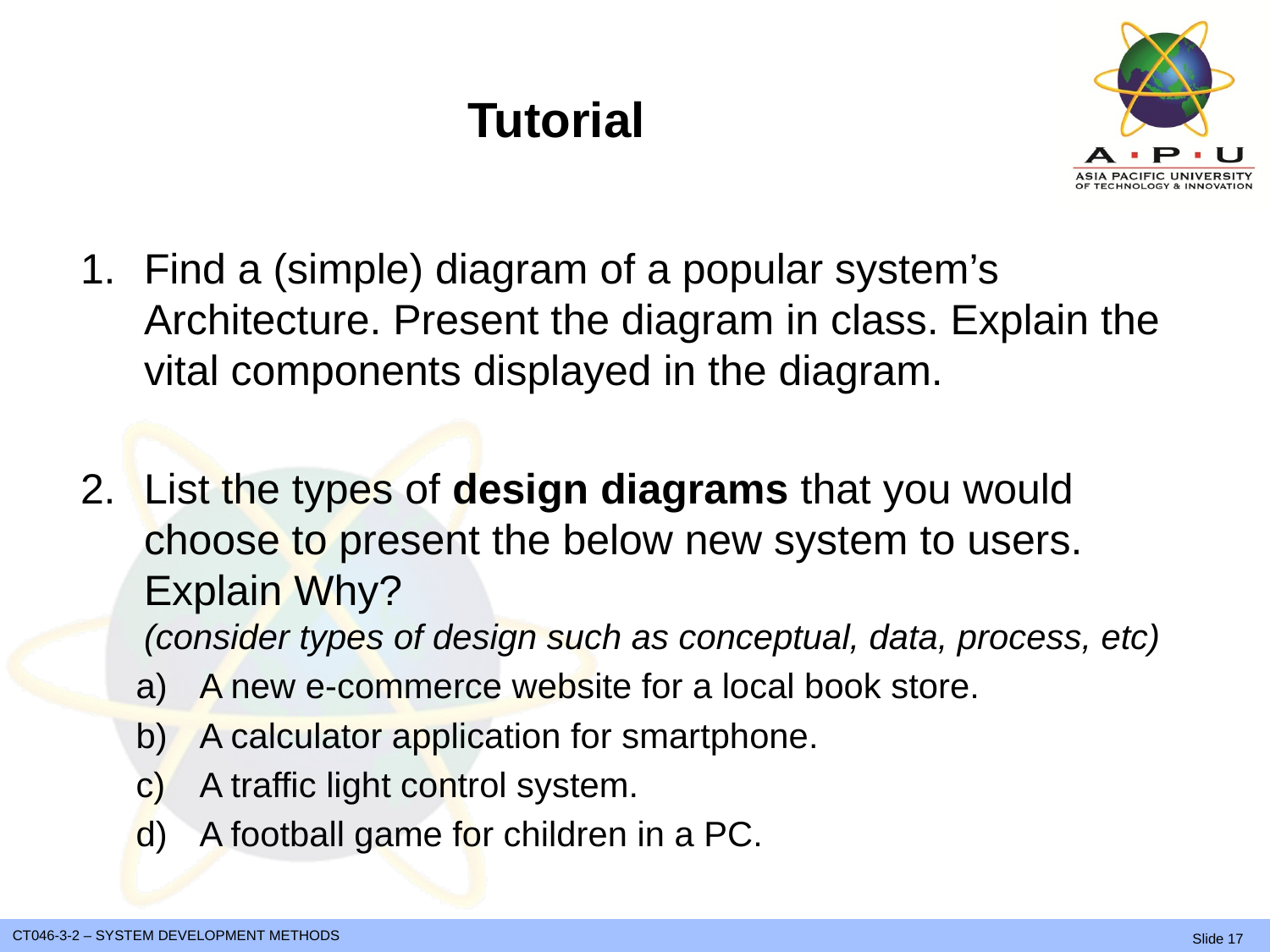

# Tutorial
Find a (simple) diagram of a popular system’s Architecture. Present the diagram in class. Explain the vital components displayed in the diagram.

List the types of design diagrams that you would choose to present the below new system to users. Explain Why?
(consider types of design such as conceptual, data, process, etc)
A new e-commerce website for a local book store.
A calculator application for smartphone.
A traffic light control system.
A football game for children in a PC.